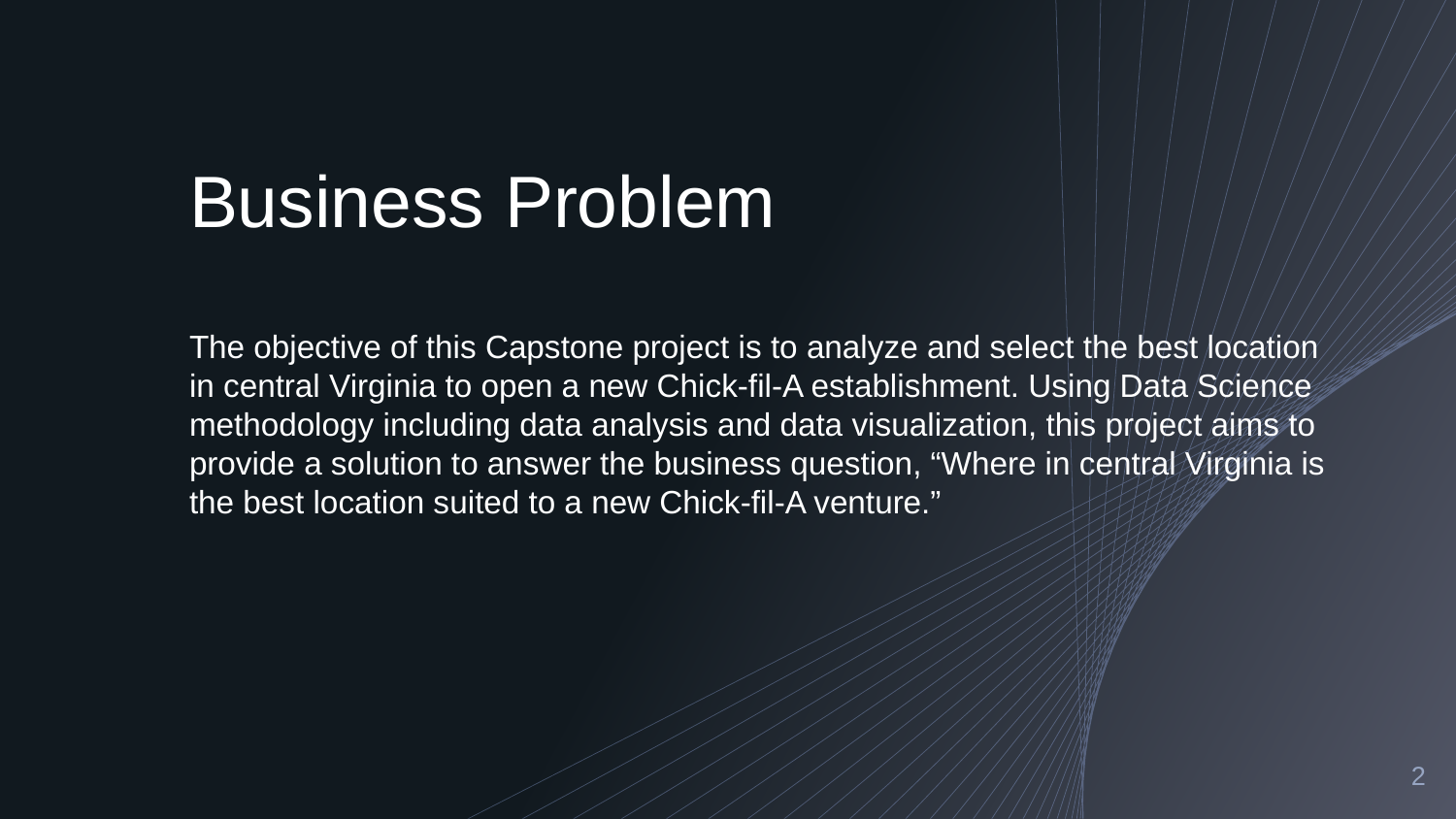

# Business Problem
The objective of this Capstone project is to analyze and select the best location in central Virginia to open a new Chick-fil-A establishment. Using Data Science methodology including data analysis and data visualization, this project aims to provide a solution to answer the business question, “Where in central Virginia is the best location suited to a new Chick-fil-A venture.”
2